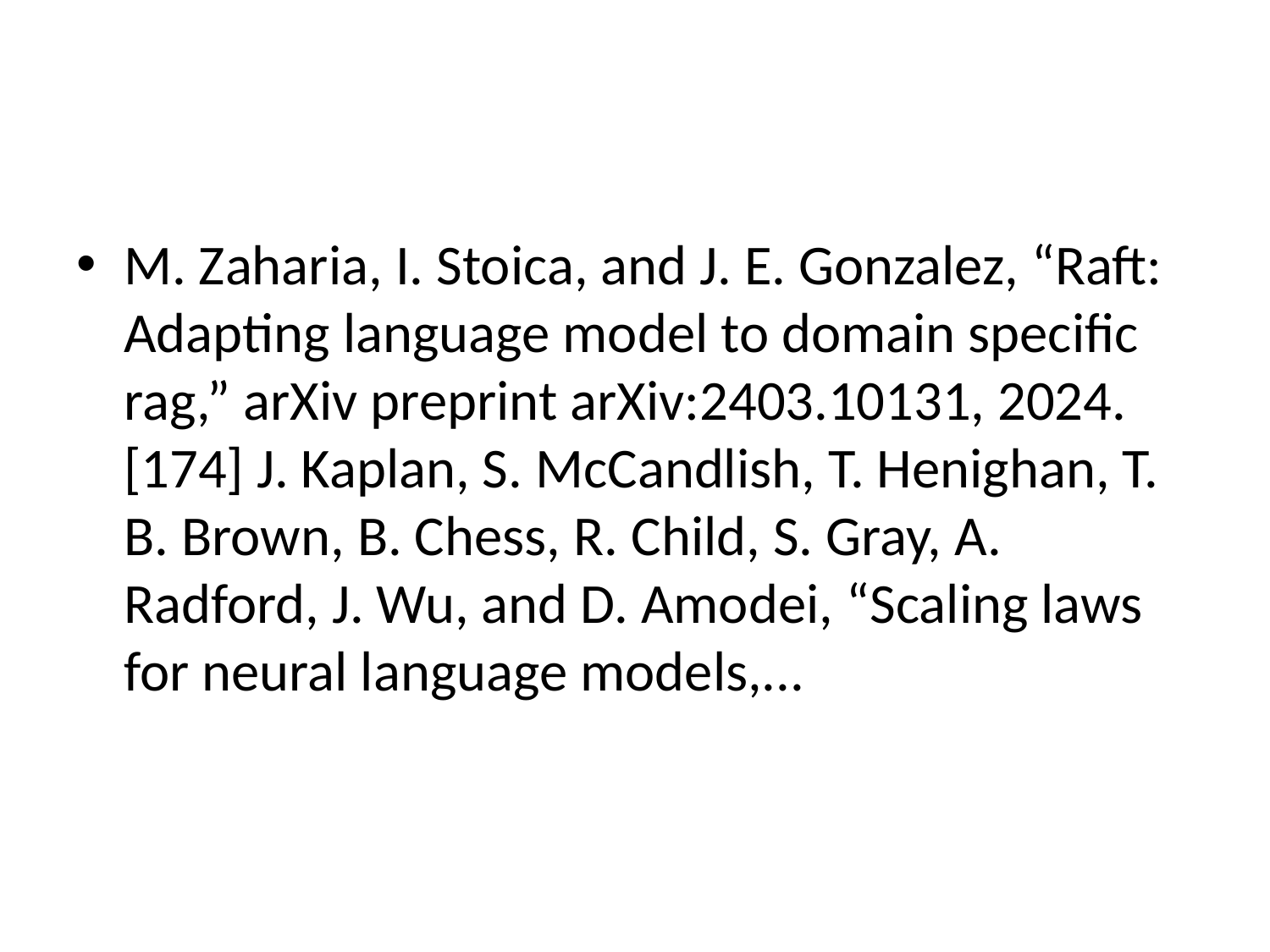

#
M. Zaharia, I. Stoica, and J. E. Gonzalez, “Raft: Adapting language model to domain specific rag,” arXiv preprint arXiv:2403.10131, 2024. [174] J. Kaplan, S. McCandlish, T. Henighan, T. B. Brown, B. Chess, R. Child, S. Gray, A. Radford, J. Wu, and D. Amodei, “Scaling laws for neural language models,...